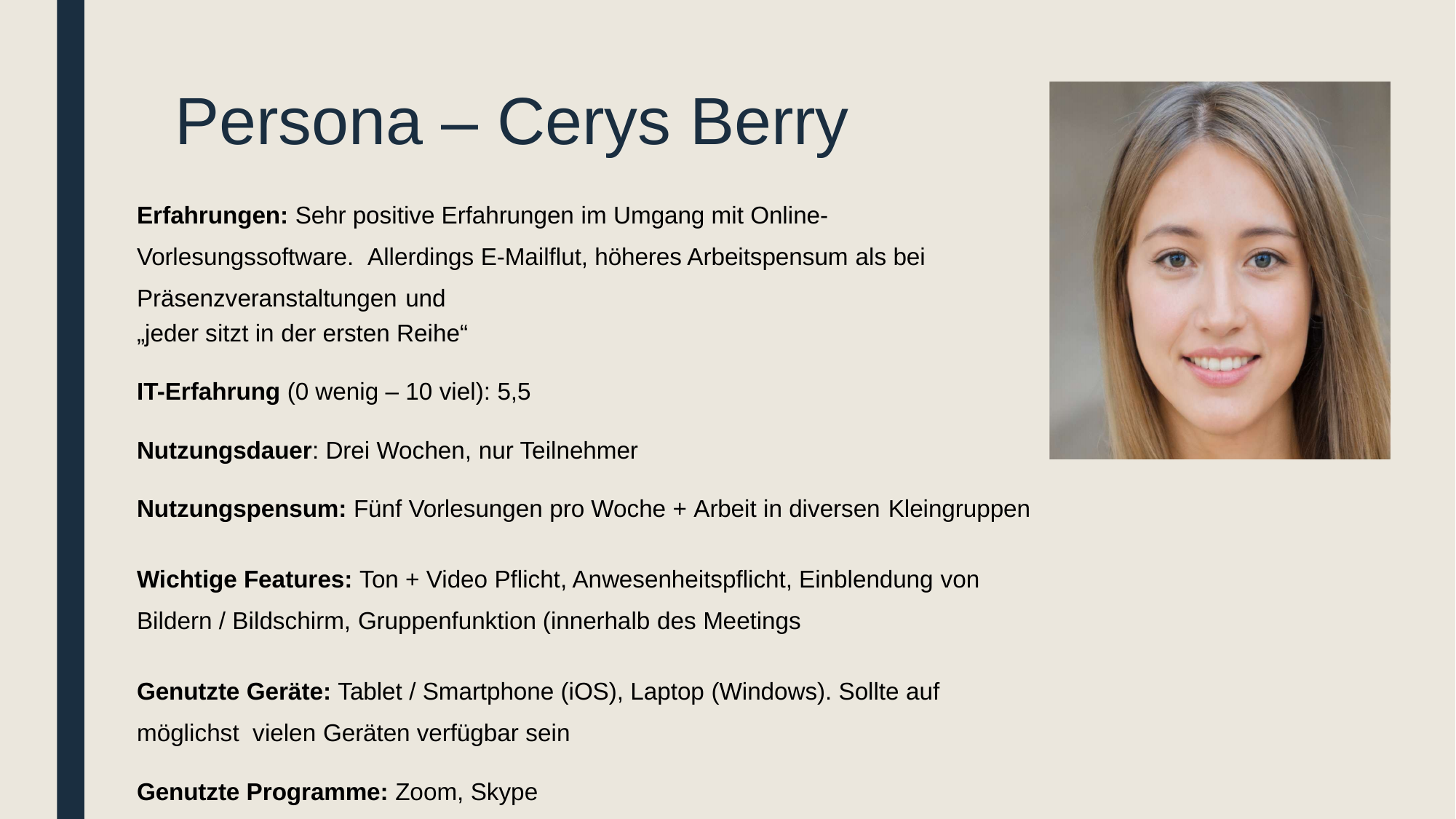

# Persona – Cerys Berry

Erfahrungen: Sehr positive Erfahrungen im Umgang mit Online-Vorlesungssoftware.  Allerdings E-Mailflut, höheres Arbeitspensum als bei Präsenzveranstaltungen und
„jeder sitzt in der ersten Reihe“

IT-Erfahrung (0 wenig – 10 viel): 5,5

Nutzungsdauer: Drei Wochen, nur Teilnehmer

Nutzungspensum: Fünf Vorlesungen pro Woche + Arbeit in diversen Kleingruppen

Wichtige Features: Ton + Video Pflicht, Anwesenheitspflicht, Einblendung von  Bildern / Bildschirm, Gruppenfunktion (innerhalb des Meetings

Genutzte Geräte: Tablet / Smartphone (iOS), Laptop (Windows). Sollte auf möglichst  vielen Geräten verfügbar sein

Genutzte Programme: Zoom, Skype